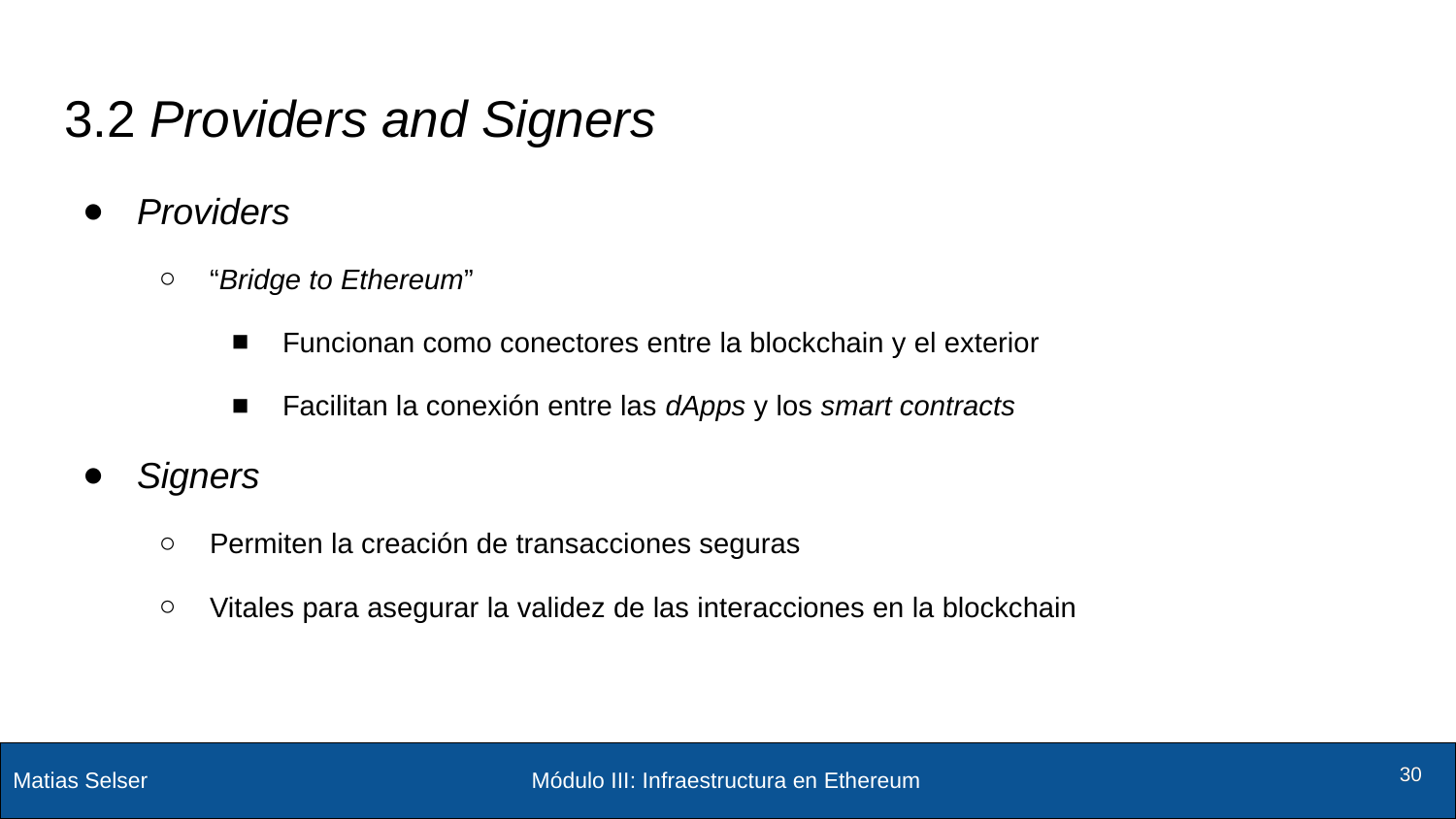

# 3.2 Providers and Signers
Providers
“Bridge to Ethereum”
Funcionan como conectores entre la blockchain y el exterior
Facilitan la conexión entre las dApps y los smart contracts
Signers
Permiten la creación de transacciones seguras
Vitales para asegurar la validez de las interacciones en la blockchain
Módulo III: Infraestructura en Ethereum
30
30